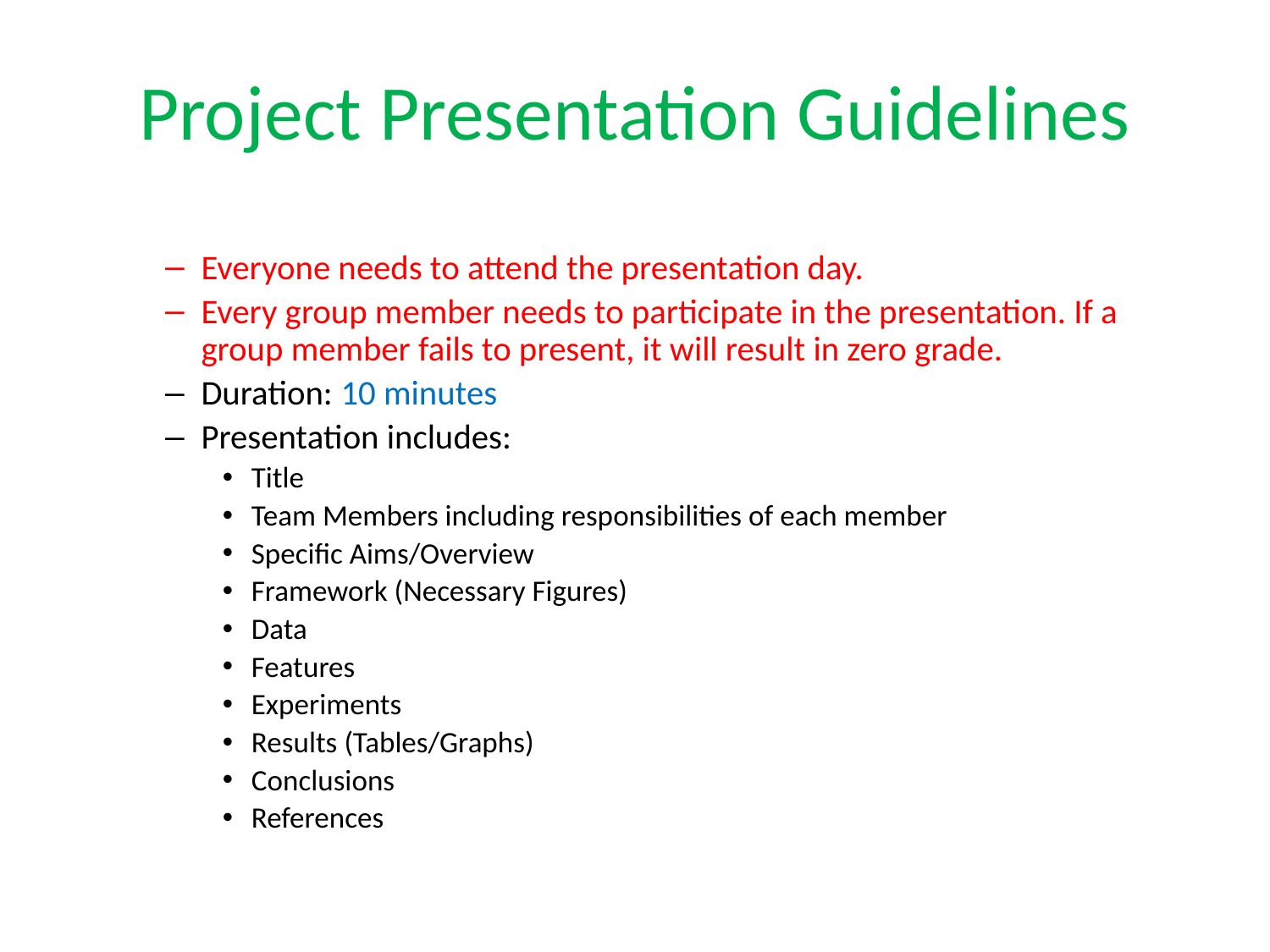

# Project Presentation Guidelines
Everyone needs to attend the presentation day.
Every group member needs to participate in the presentation. If a group member fails to present, it will result in zero grade.
Duration: 10 minutes
Presentation includes:
Title
Team Members including responsibilities of each member
Specific Aims/Overview
Framework (Necessary Figures)
Data
Features
Experiments
Results (Tables/Graphs)
Conclusions
References